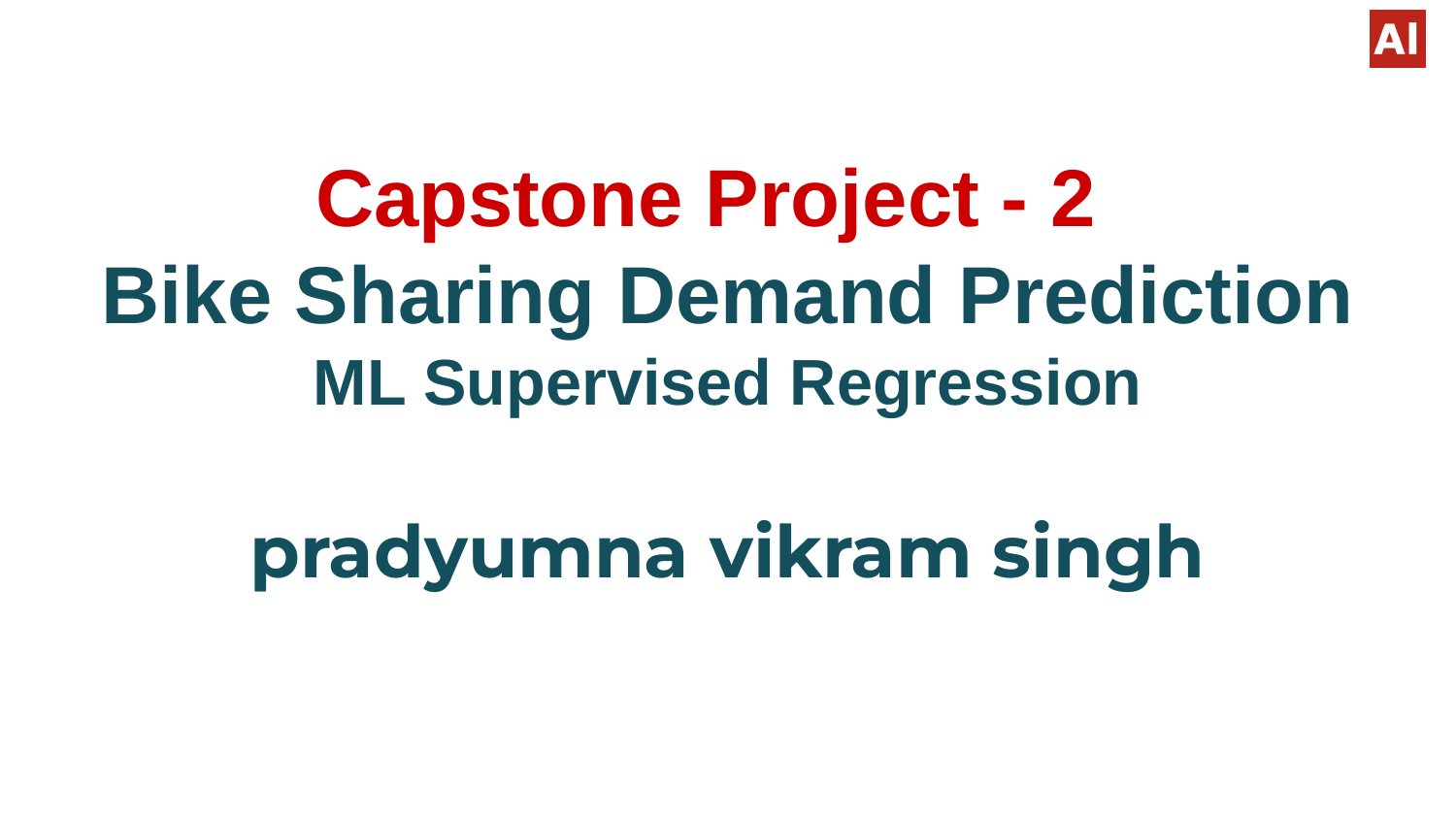

# Capstone Project - 2
Bike Sharing Demand Prediction
ML Supervised Regression
pradyumna vikram singh